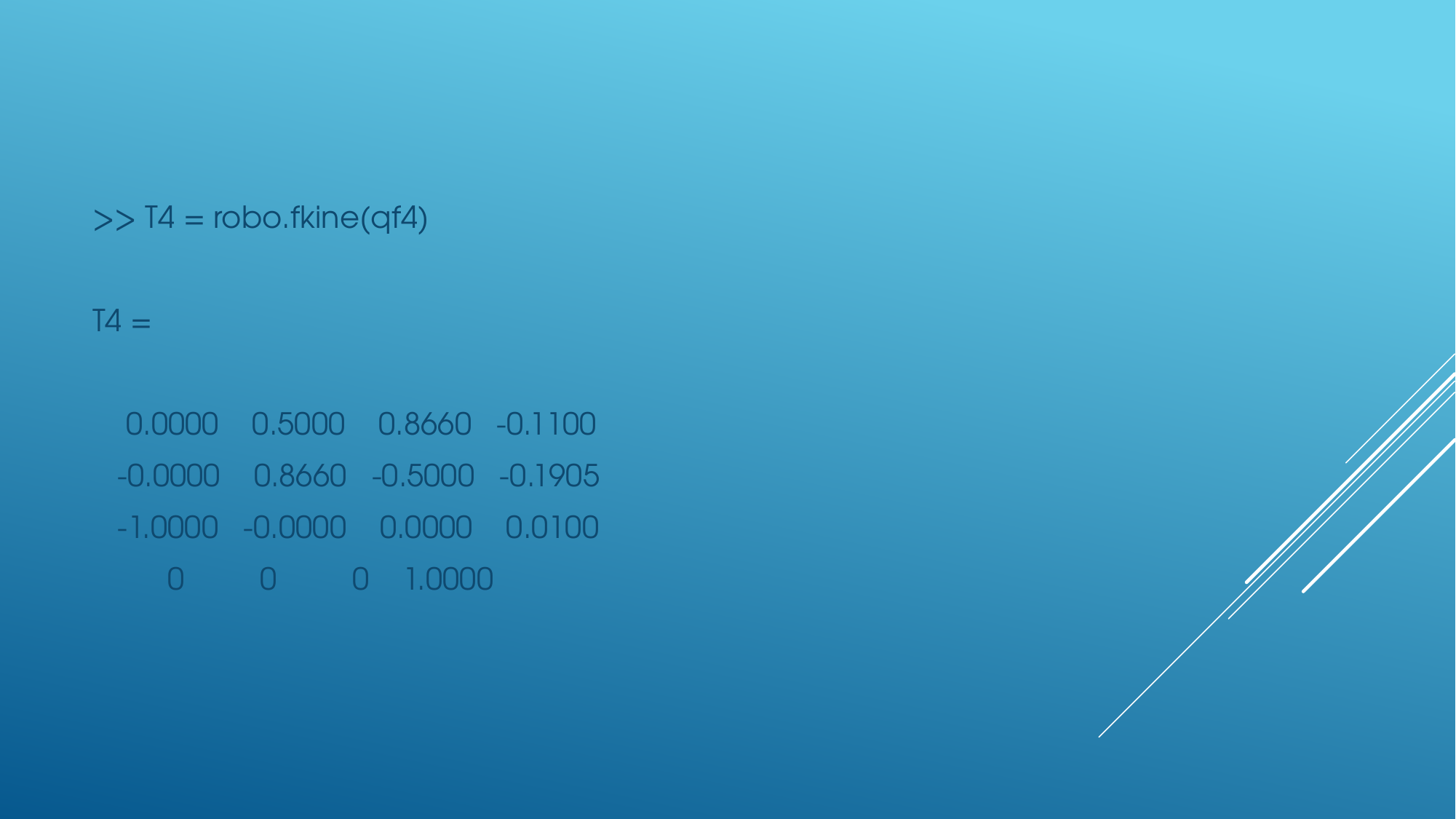

>> T4 = robo.fkine(qf4)

T4 =

    0.0000    0.5000    0.8660   -0.1100
   -0.0000    0.8660   -0.5000   -0.1905
   -1.0000   -0.0000    0.0000    0.0100
         0         0         0    1.0000